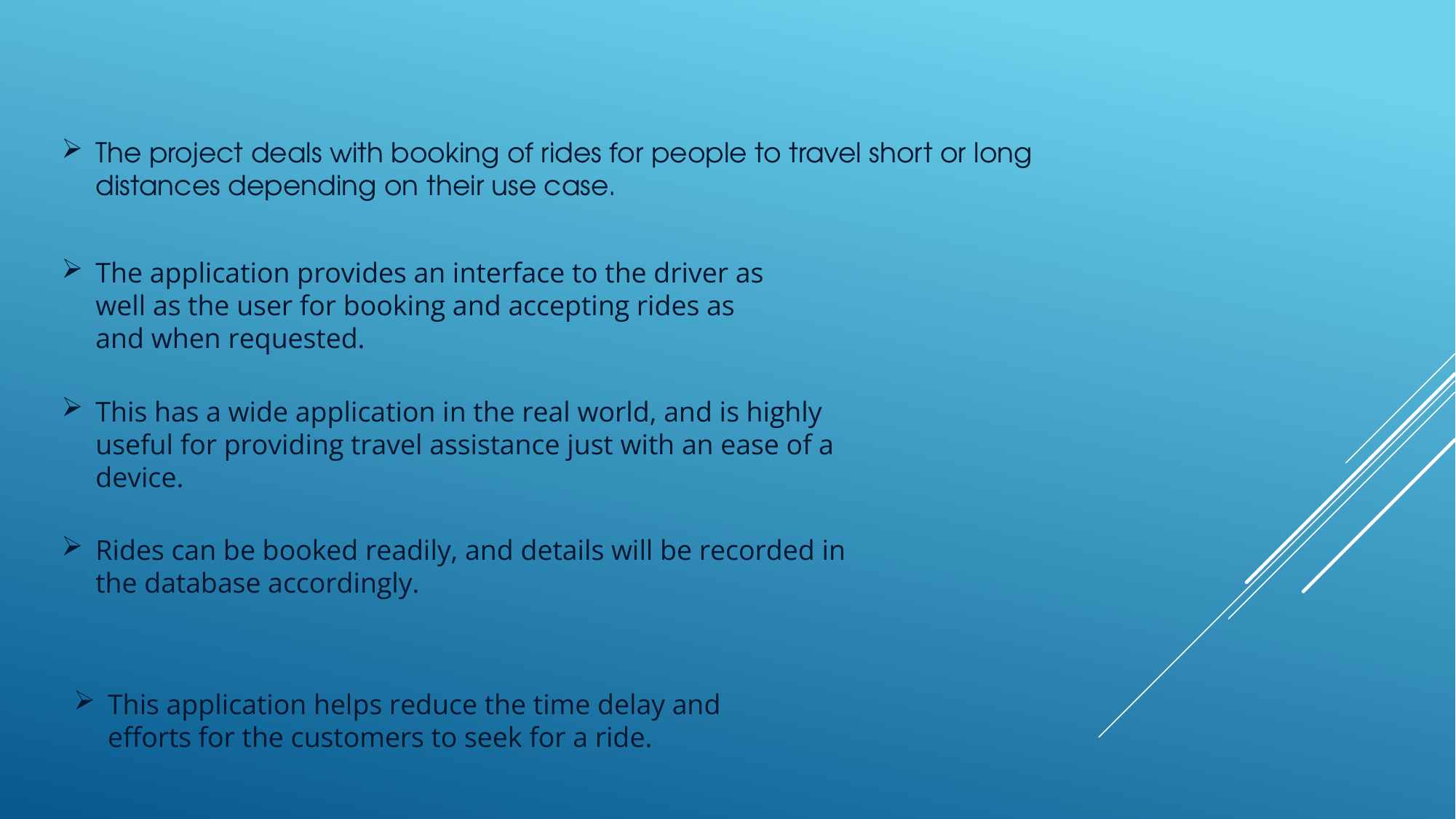

The project deals with booking of rides for people to travel short or long distances depending on their use case.
The application provides an interface to the driver as well as the user for booking and accepting rides as and when requested.
This has a wide application in the real world, and is highly useful for providing travel assistance just with an ease of a device.
Rides can be booked readily, and details will be recorded in the database accordingly.
This application helps reduce the time delay and efforts for the customers to seek for a ride.